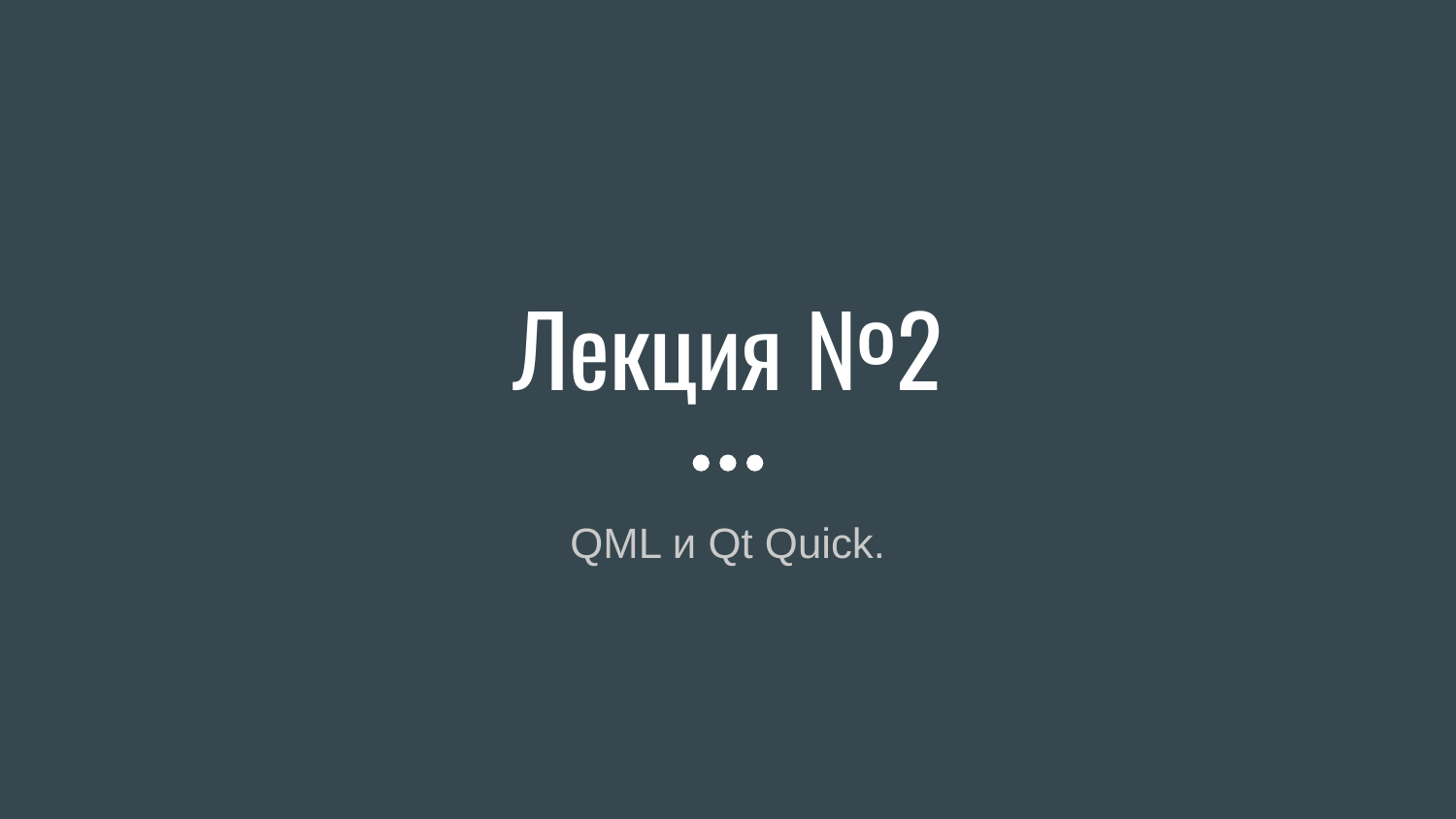

# Лекция №2
QML и Qt Quick.